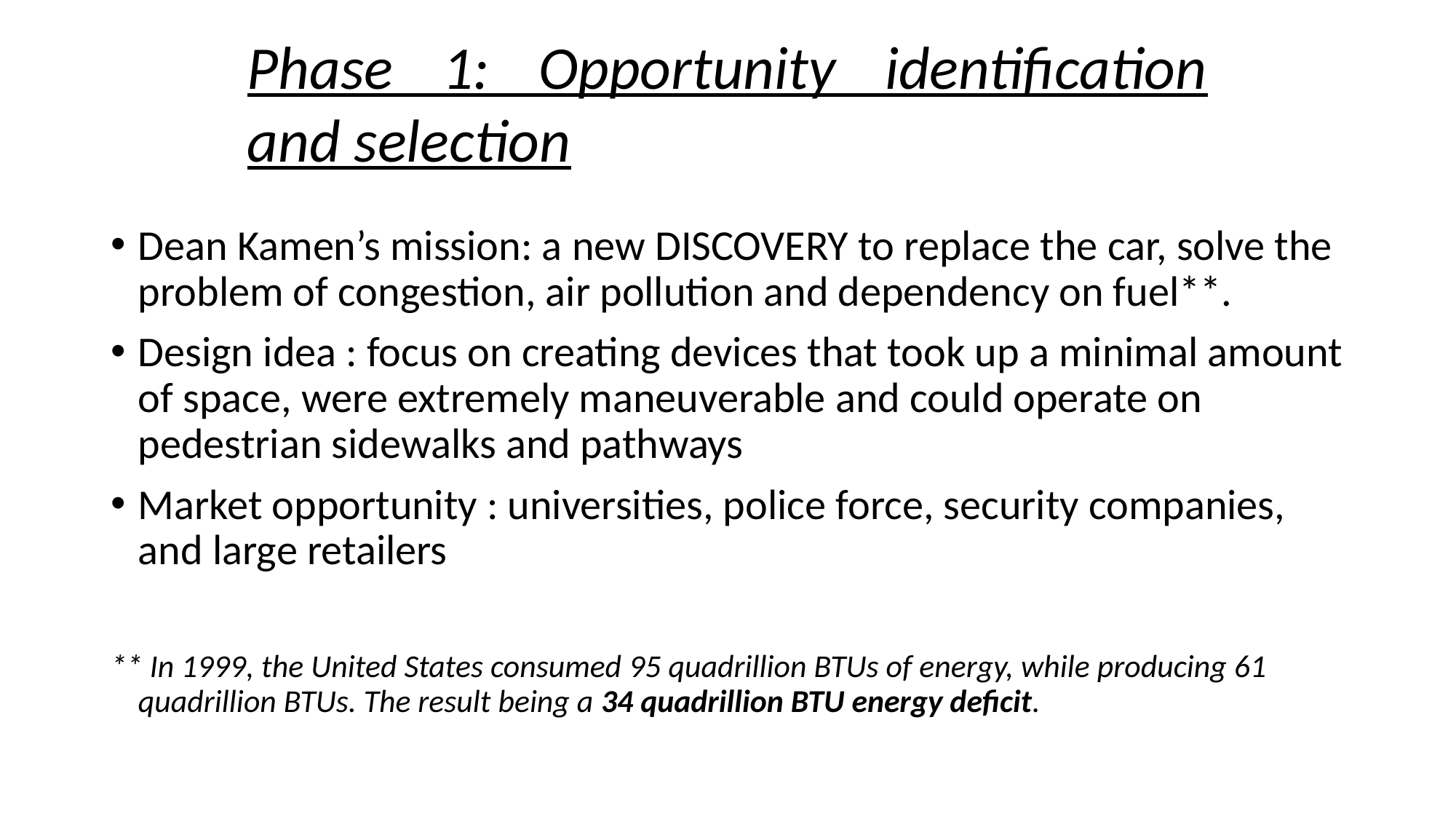

# Phase 1: Opportunity identification and selection
Dean Kamen’s mission: a new DISCOVERY to replace the car, solve the problem of congestion, air pollution and dependency on fuel**.
Design idea : focus on creating devices that took up a minimal amount of space, were extremely maneuverable and could operate on pedestrian sidewalks and pathways
Market opportunity : universities, police force, security companies, and large retailers

** In 1999, the United States consumed 95 quadrillion BTUs of energy, while producing 61 quadrillion BTUs. The result being a 34 quadrillion BTU energy deficit.